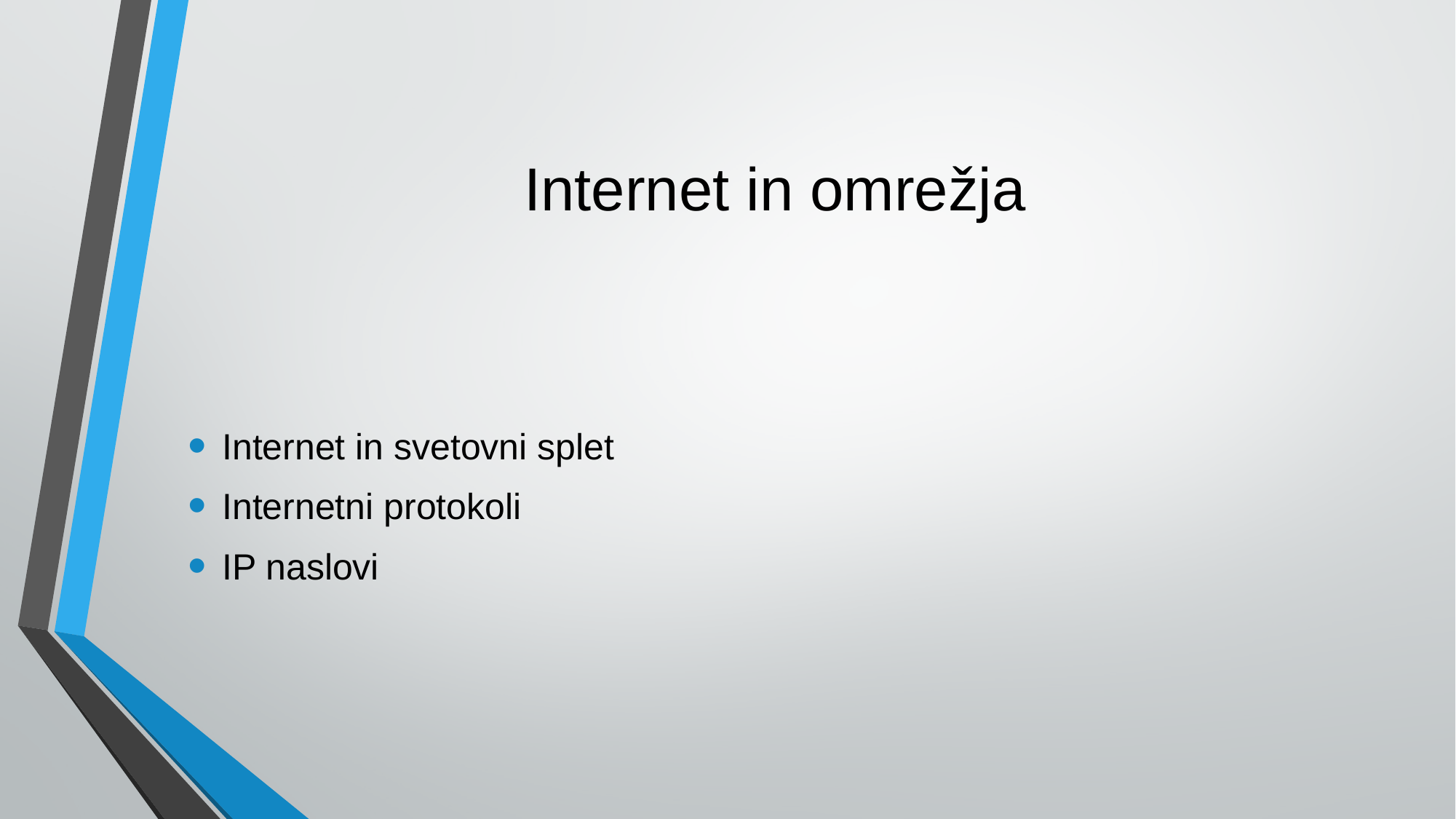

# Internet in omrežja
Internet in svetovni splet
Internetni protokoli
IP naslovi